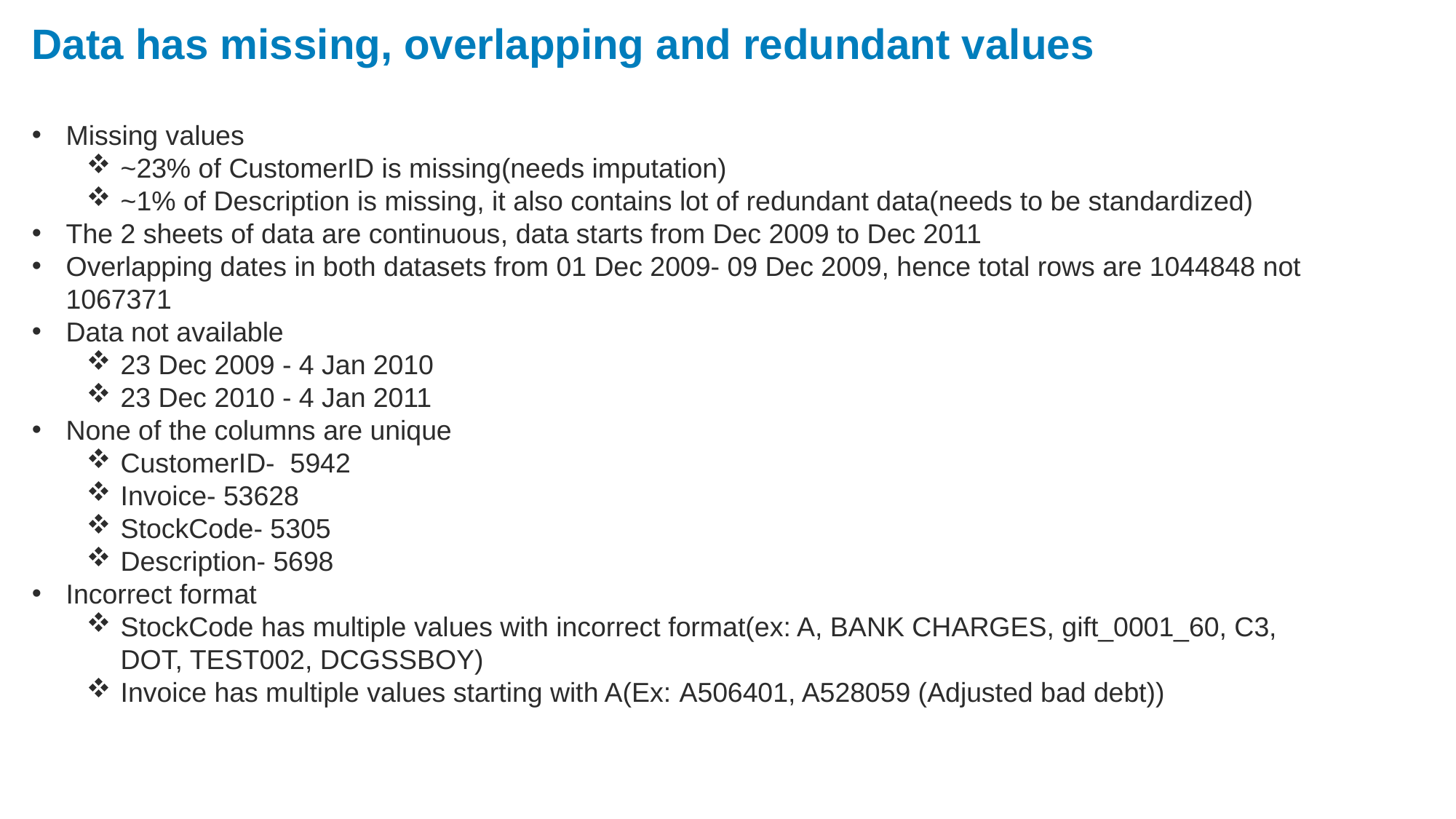

Data has missing, overlapping and redundant values
Missing values
~23% of CustomerID is missing(needs imputation)
~1% of Description is missing, it also contains lot of redundant data(needs to be standardized)
The 2 sheets of data are continuous, data starts from Dec 2009 to Dec 2011
Overlapping dates in both datasets from 01 Dec 2009- 09 Dec 2009, hence total rows are 1044848 not 1067371
Data not available
23 Dec 2009 - 4 Jan 2010
23 Dec 2010 - 4 Jan 2011
None of the columns are unique
CustomerID-  5942
Invoice- 53628
StockCode- 5305
Description- 5698
Incorrect format
StockCode has multiple values with incorrect format(ex: A, BANK CHARGES, gift_0001_60, C3, DOT, TEST002, DCGSSBOY)
Invoice has multiple values starting with A(Ex: A506401, A528059 (Adjusted bad debt))